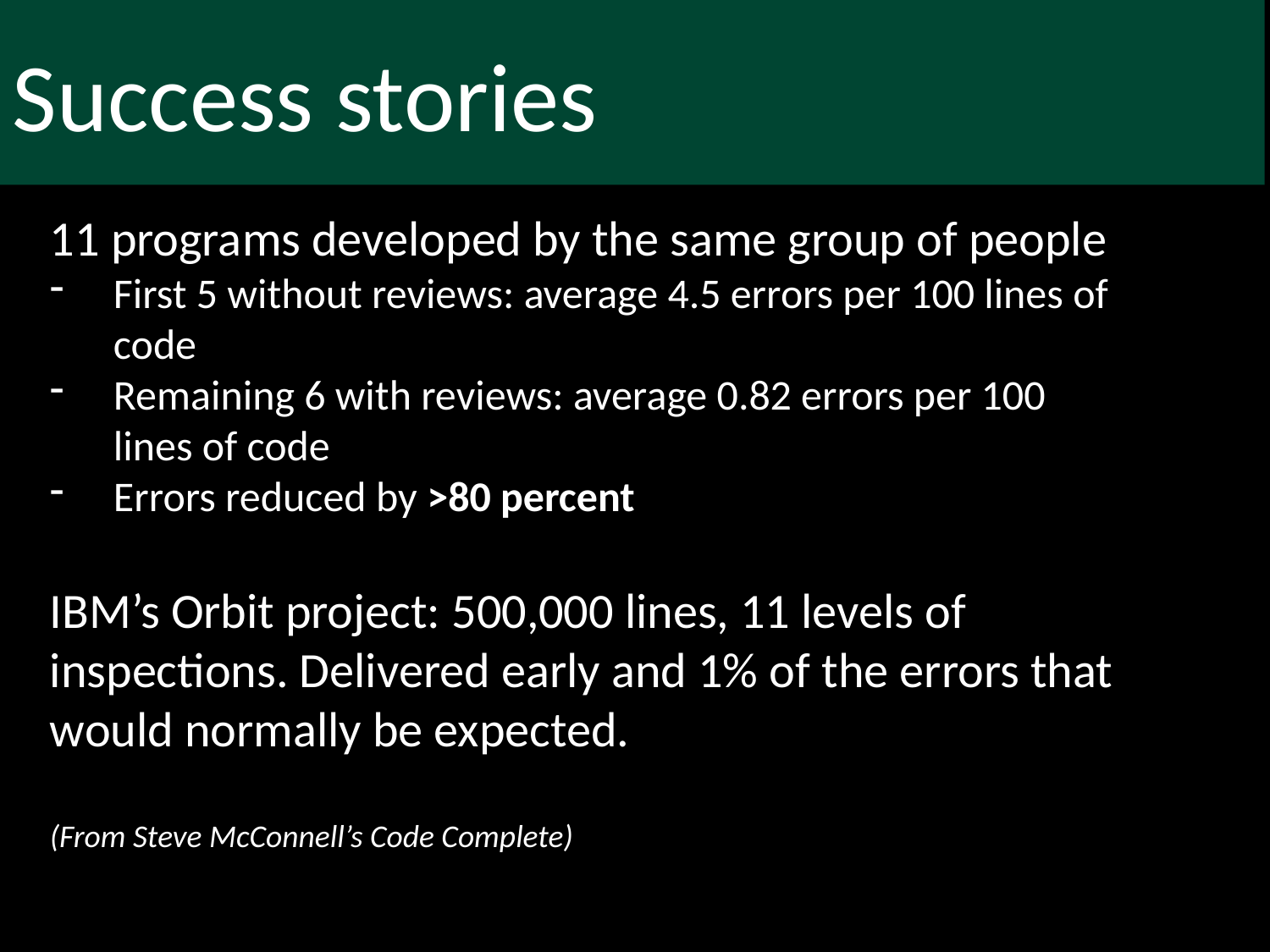

Success stories
11 programs developed by the same group of people
First 5 without reviews: average 4.5 errors per 100 lines of code
Remaining 6 with reviews: average 0.82 errors per 100 lines of code
Errors reduced by >80 percent

IBM’s Orbit project: 500,000 lines, 11 levels of inspections. Delivered early and 1% of the errors that would normally be expected.

(From Steve McConnell’s Code Complete)